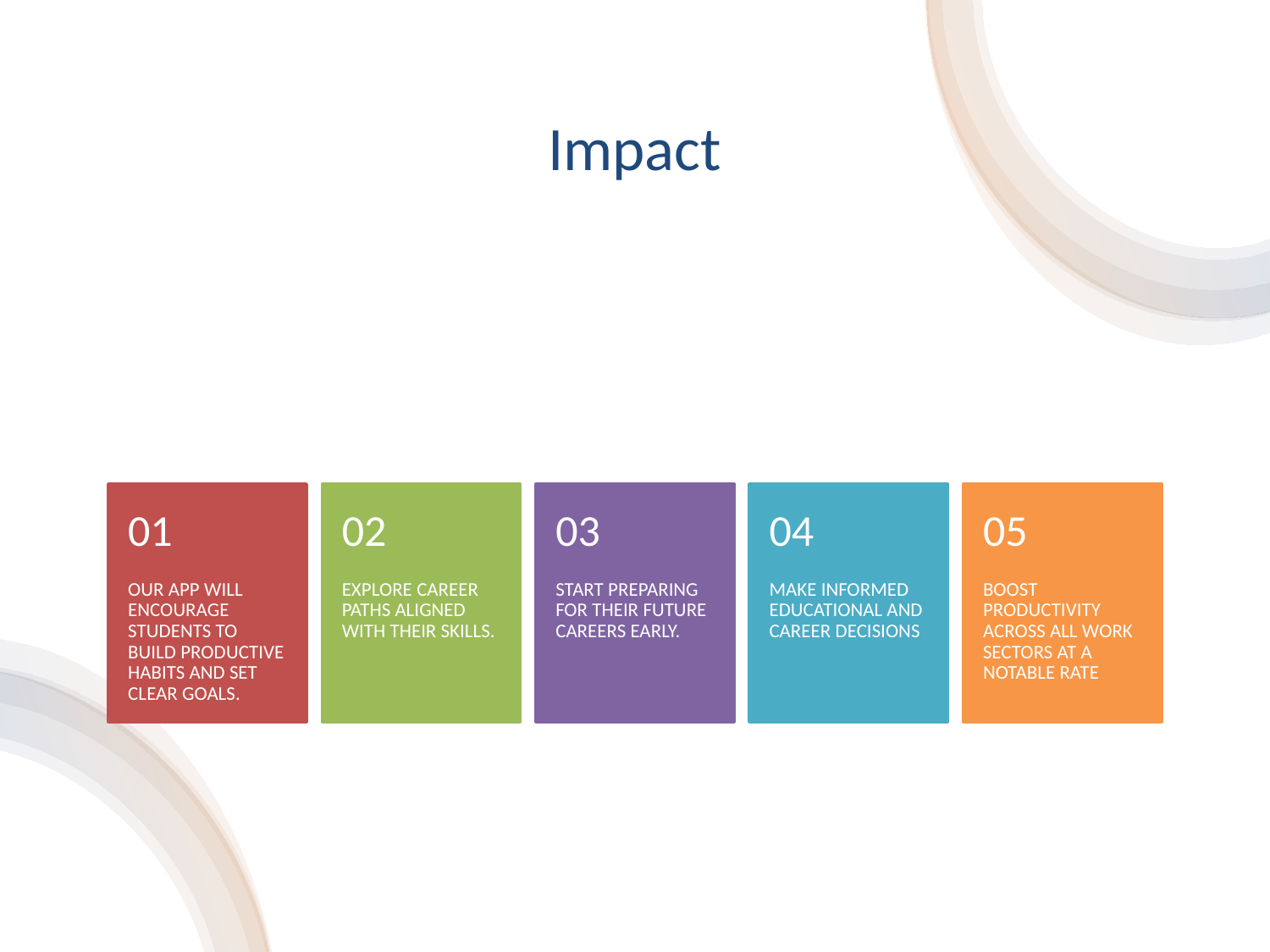

# Impact
Our app will encourage students to build productive habits and set clear goals.
01
Explore career paths aligned with their skills.
02
Start preparing for their future careers early.
03
Make informed educational and career decisions
04
Boost productivity across all work sectors at a notable rate
05